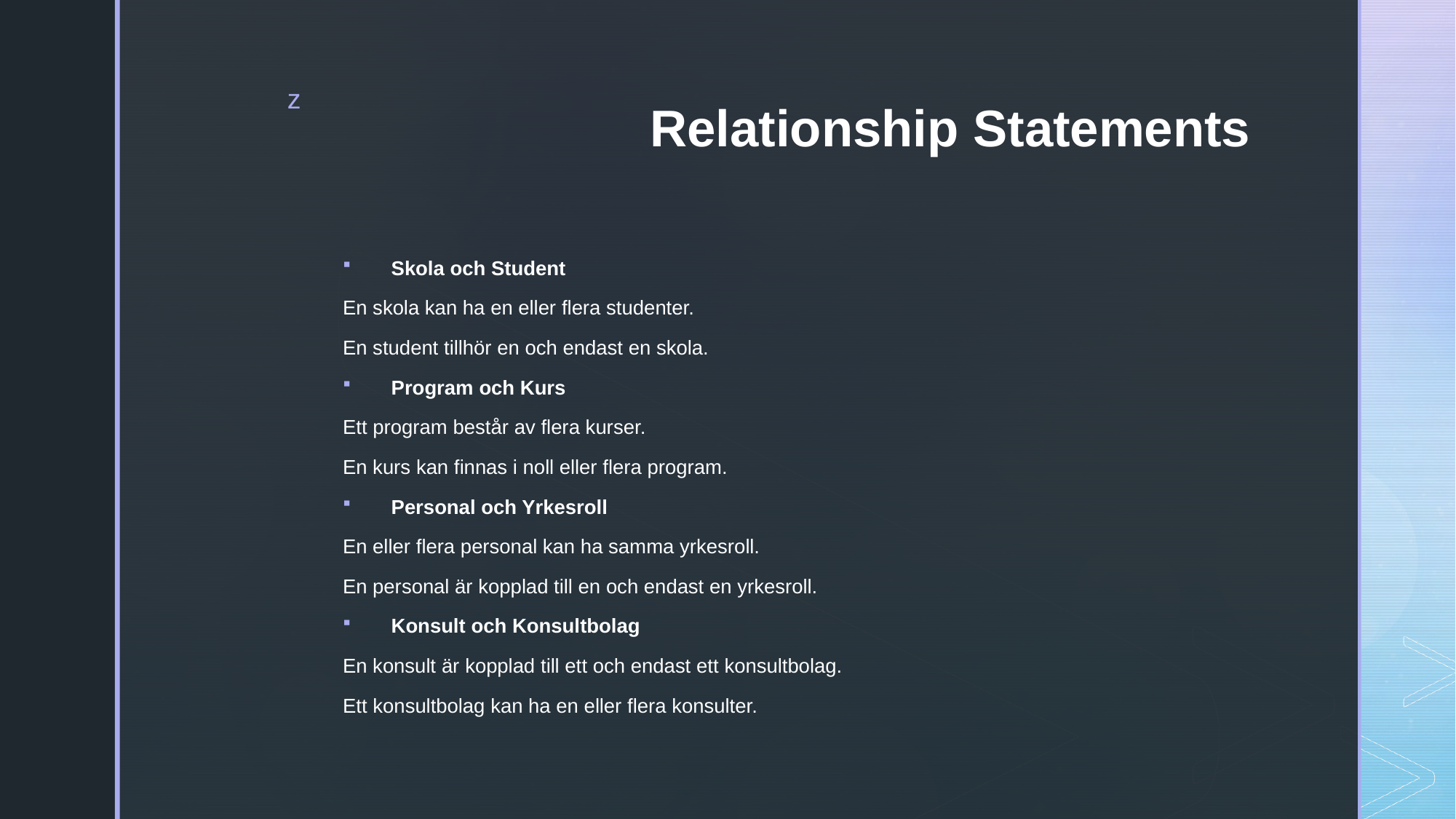

# Relationship Statements
Skola och Student
En skola kan ha en eller flera studenter.
En student tillhör en och endast en skola.
Program och Kurs
Ett program består av flera kurser.
En kurs kan finnas i noll eller flera program.
Personal och Yrkesroll
En eller flera personal kan ha samma yrkesroll.
En personal är kopplad till en och endast en yrkesroll.
Konsult och Konsultbolag
En konsult är kopplad till ett och endast ett konsultbolag.
Ett konsultbolag kan ha en eller flera konsulter.